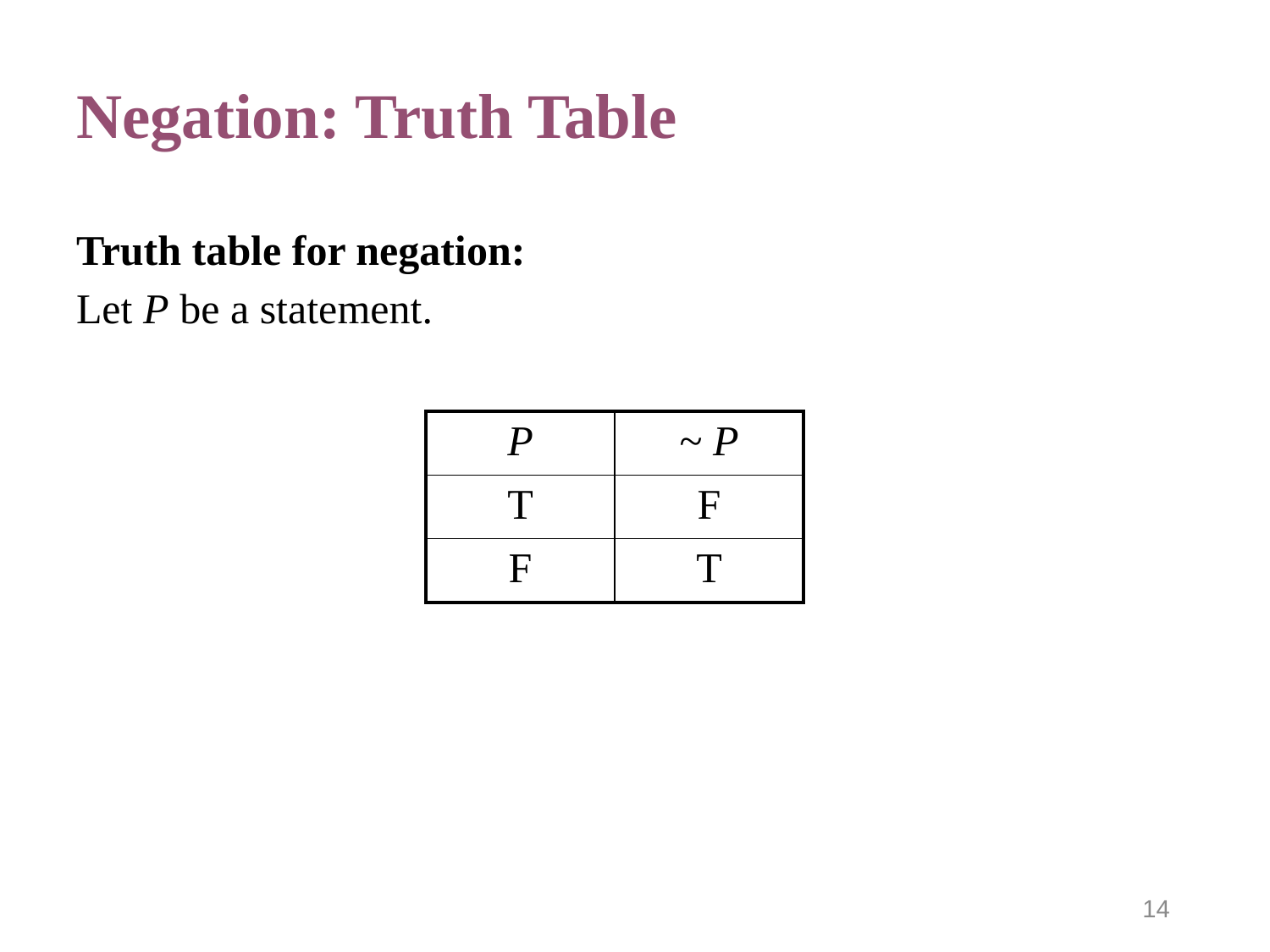

# Negation: Truth Table
Truth table for negation:
Let P be a statement.

| P | ~ P |
| --- | --- |
| T | F |
| F | T |
14